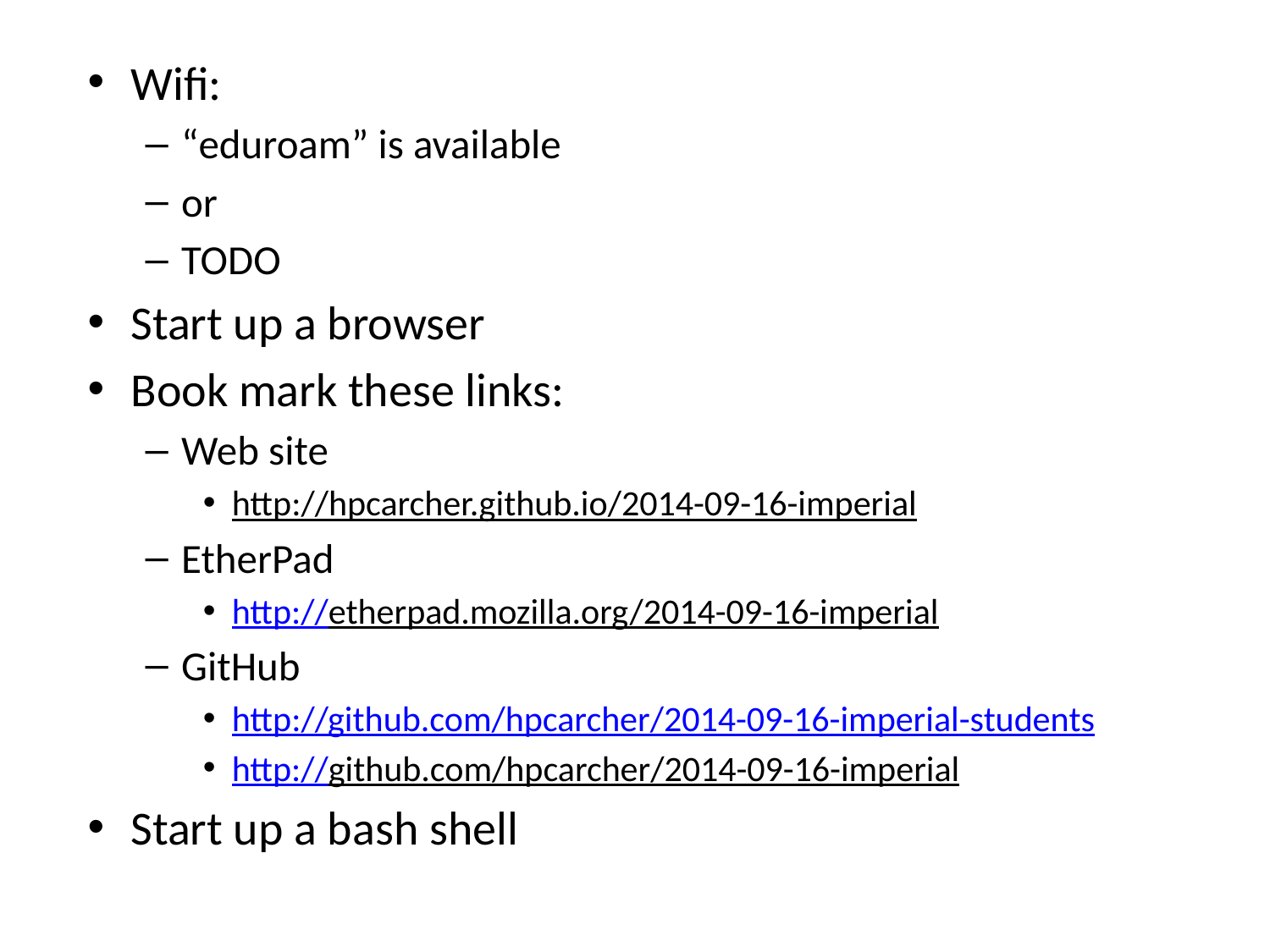

Wifi:
“eduroam” is available
or
TODO
Start up a browser
Book mark these links:
Web site
http://hpcarcher.github.io/2014-09-16-imperial
EtherPad
http://etherpad.mozilla.org/2014-09-16-imperial
GitHub
http://github.com/hpcarcher/2014-09-16-imperial-students
http://github.com/hpcarcher/2014-09-16-imperial
Start up a bash shell